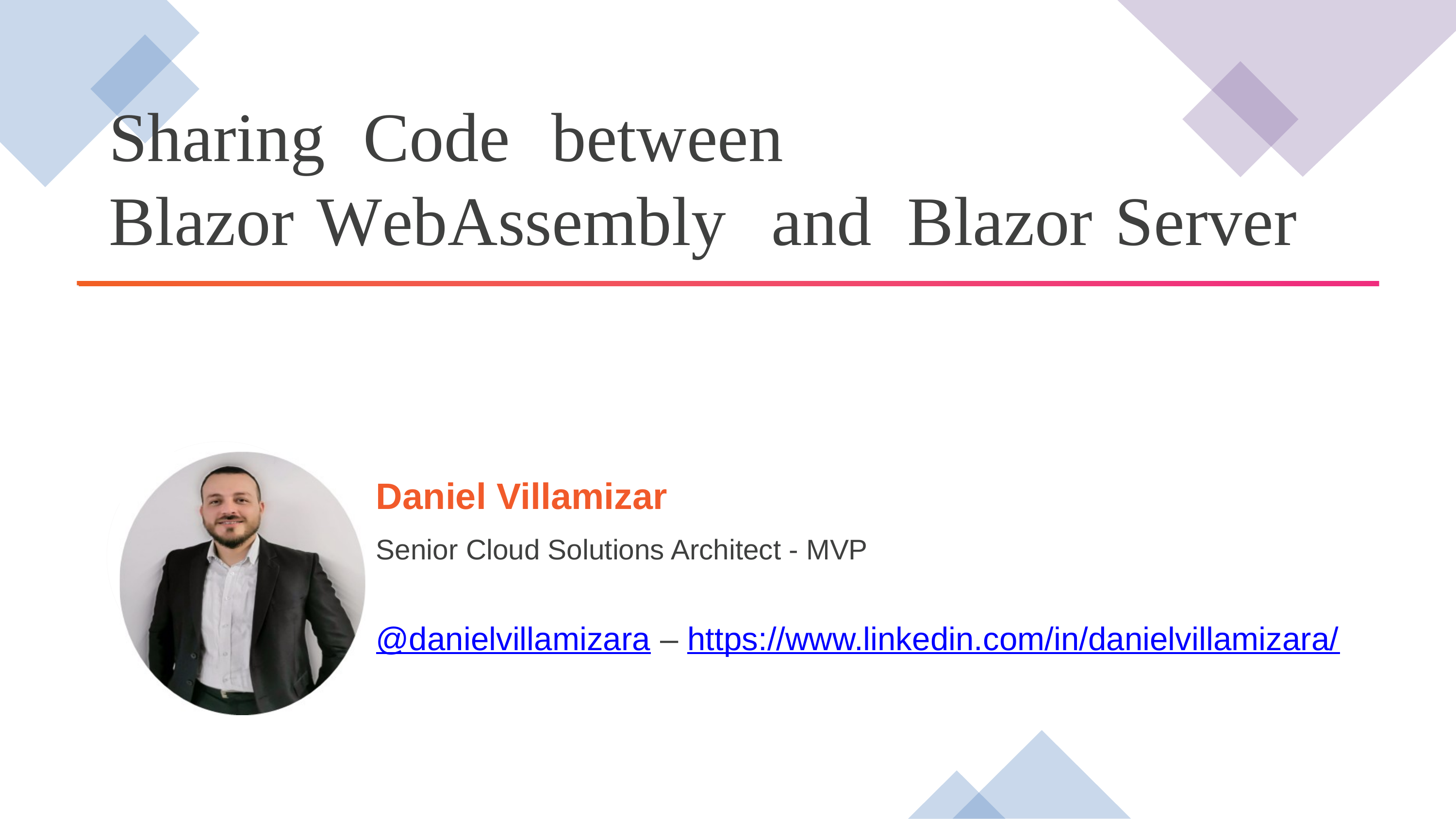

Sharing
Code
between
Blazor
WebAssembly
and
Blazor
Server

Daniel Villamizar
Senior Cloud Solutions Architect - MVP
@danielvillamizara – https://www.linkedin.com/in/danielvillamizara/